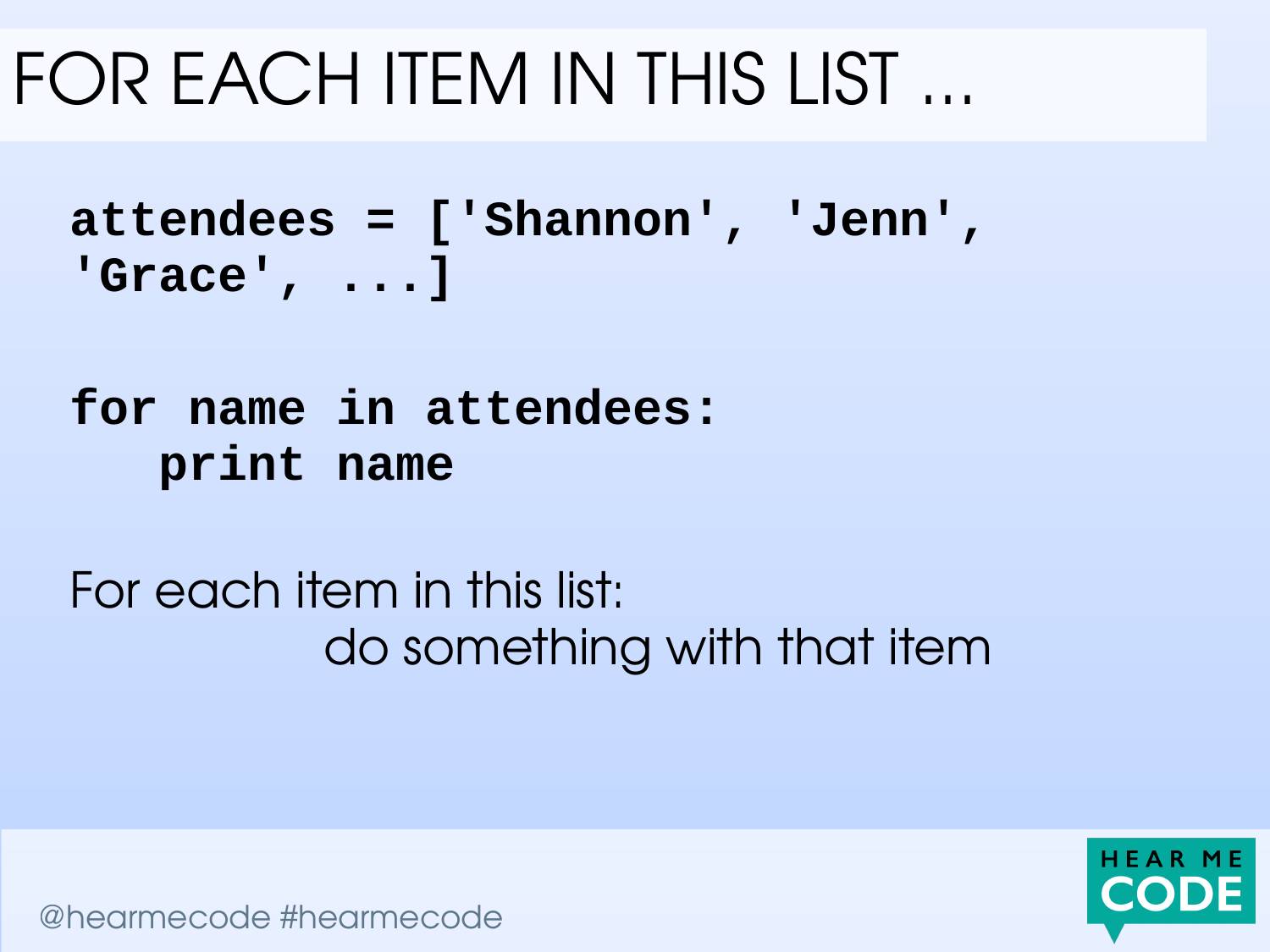

for each item in this list ...
attendees = ['Shannon', 'Jenn', 'Grace', ...]

for name in attendees:
   print name

For each item in this list:
		do something with that item
24